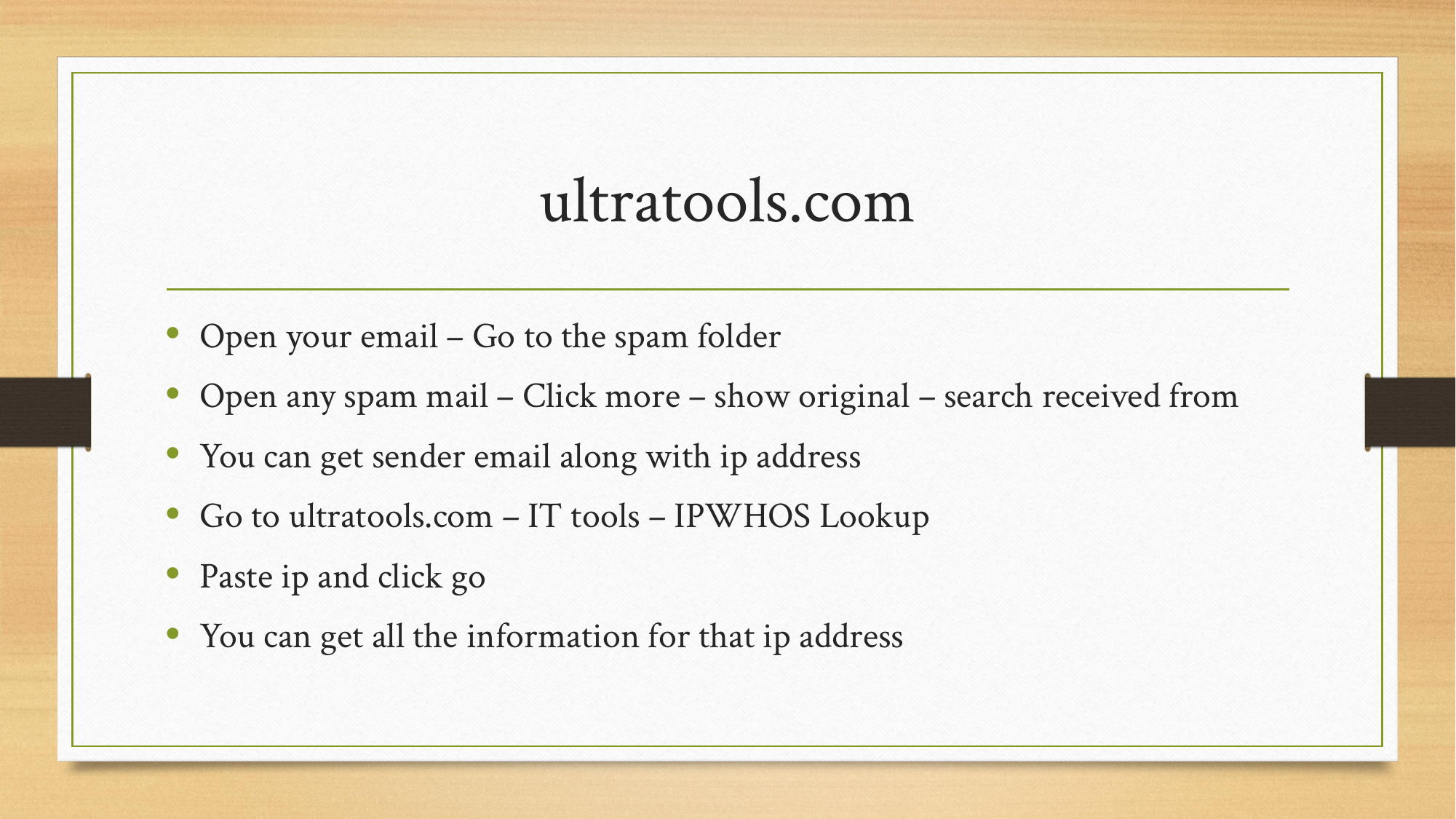

# ultratools.com
Open your email – Go to the spam folder
Open any spam mail – Click more – show original – search received from
You can get sender email along with ip address
Go to ultratools.com – IT tools – IPWHOS Lookup
Paste ip and click go
You can get all the information for that ip address